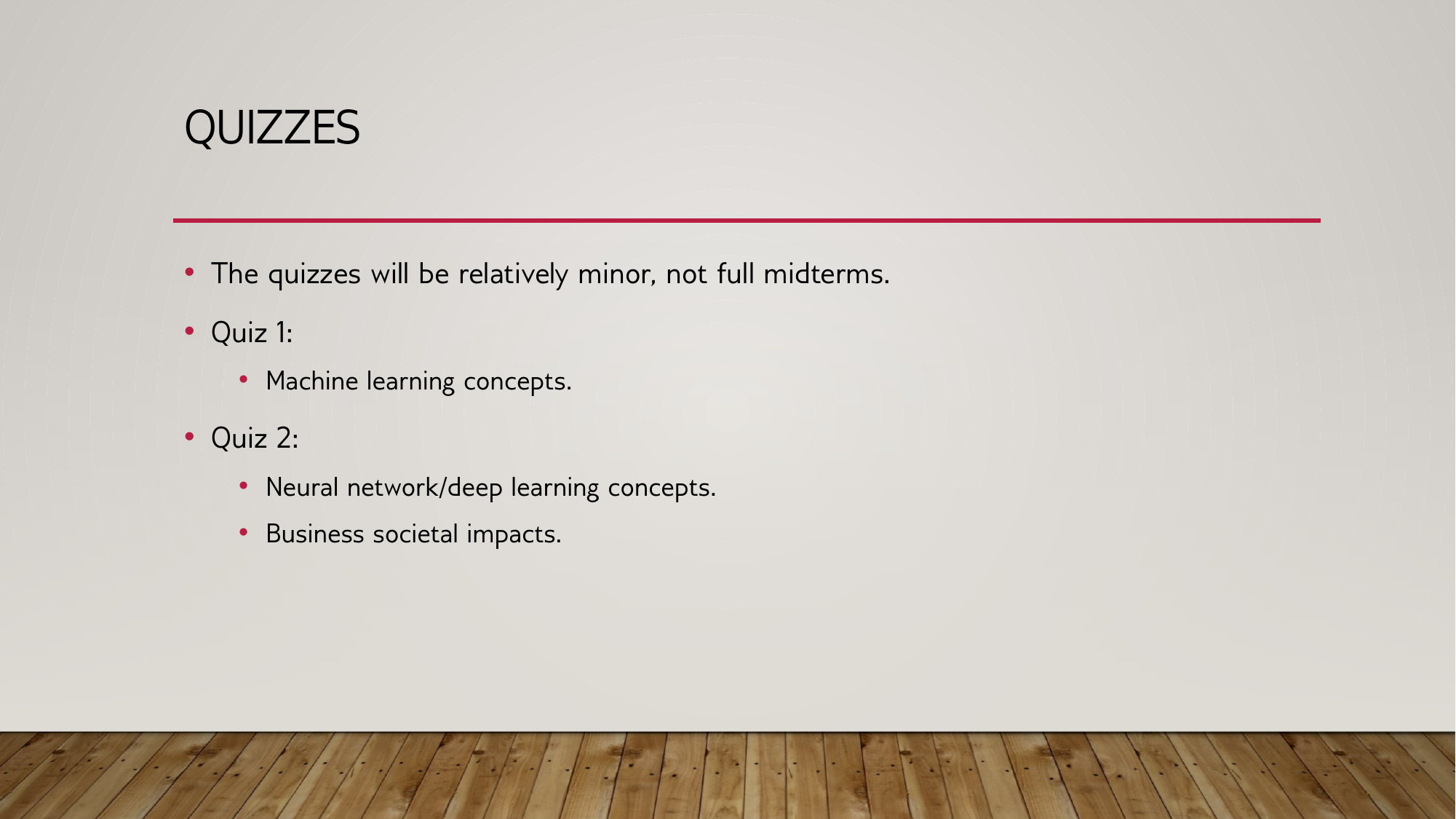

# Quizzes
The quizzes will be relatively minor, not full midterms.
Quiz 1:
Machine learning concepts.
Quiz 2:
Neural network/deep learning concepts.
Business societal impacts.